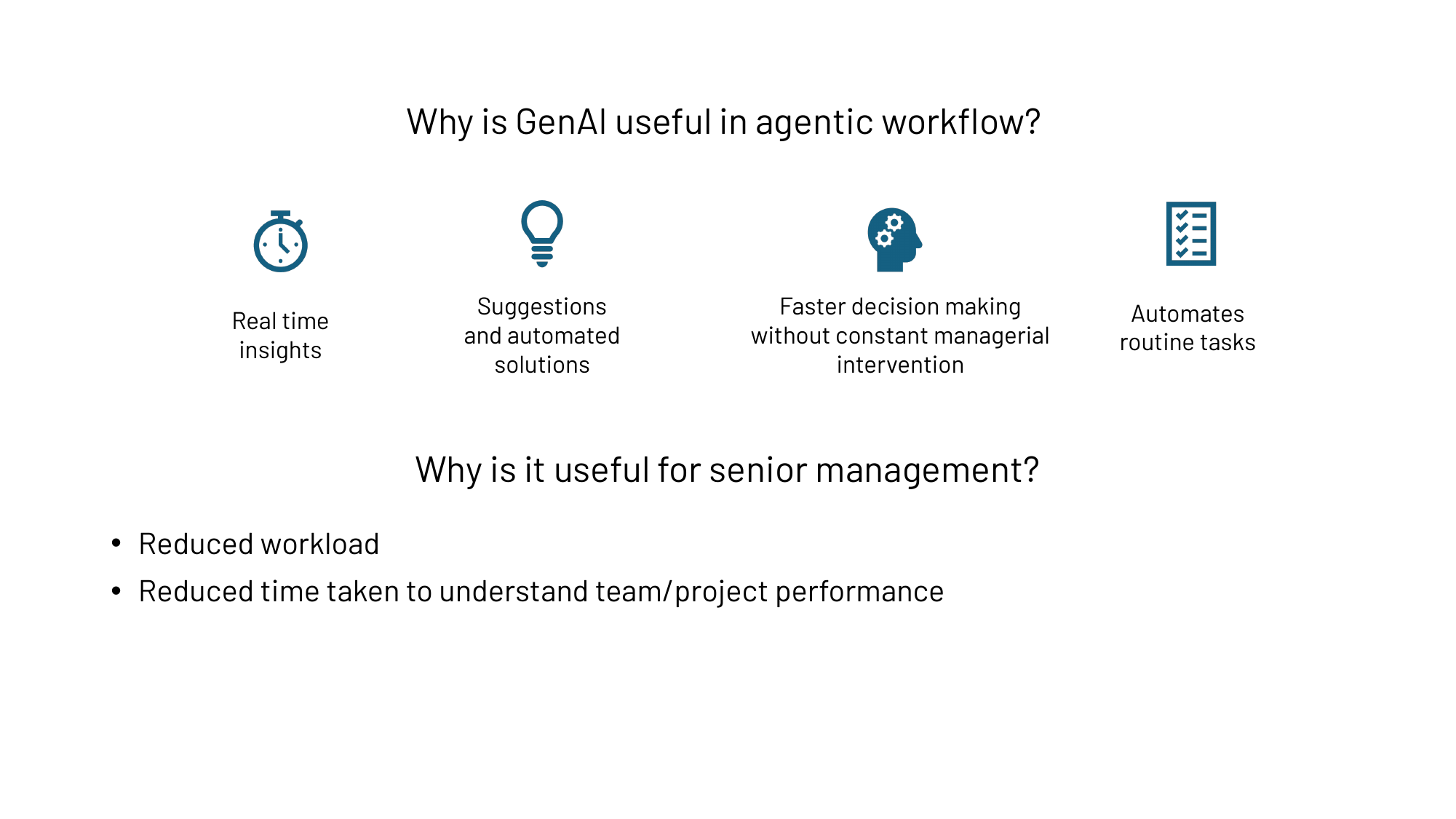

# Why is GenAI useful in agentic workflow?
Real time insights
Suggestions and automated solutions
Faster decision making without constant managerial intervention
Automates routine tasks
Why is it useful for senior management?
Reduced workload
Reduced time taken to understand team/project performance